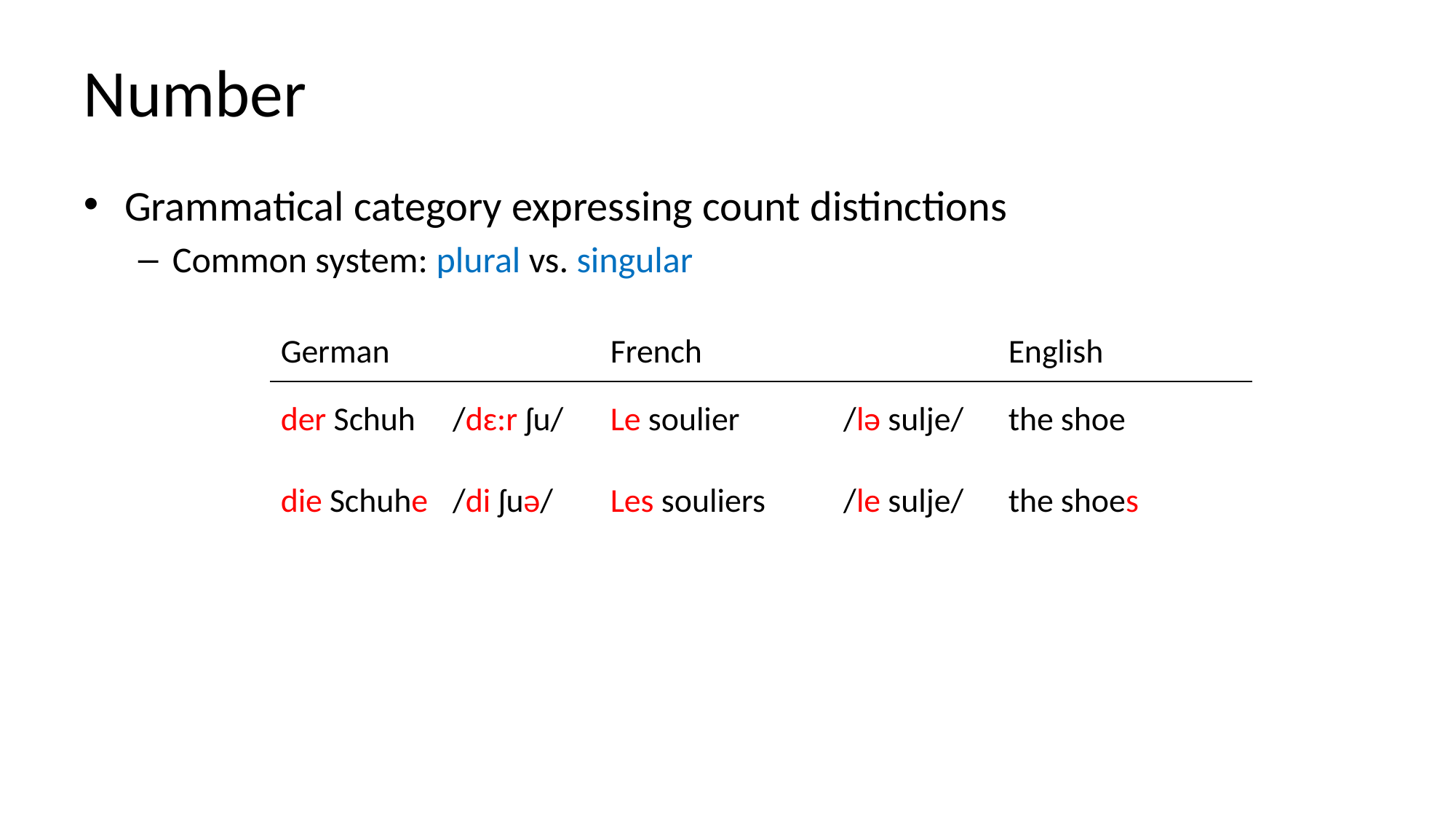

# Number
Grammatical category expressing count distinctions
Common system: plural vs. singular
| German |  | French |  | English |
| --- | --- | --- | --- | --- |
| der Schuh | /dɛ:r ʃu/ | Le soulier | /lə sulje/ | the shoe |
| die Schuhe | /di ʃuə/ | Les souliers | /le sulje/ | the shoes |